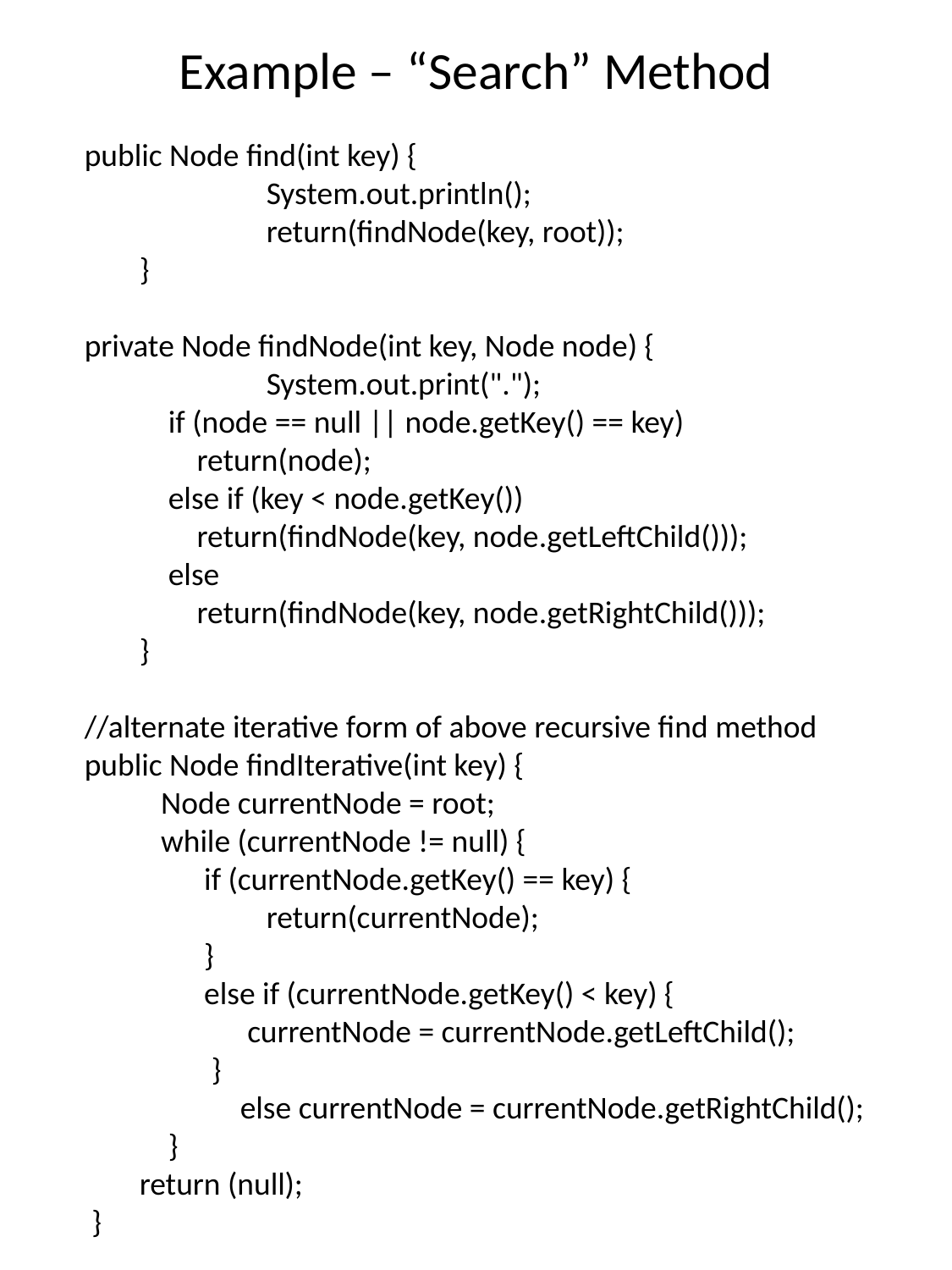

# Example – “Search” Method
          public Node find(int key) {
		System.out.println();
		return(findNode(key, root));
	}

          private Node findNode(int key, Node node) {
		System.out.print(".");
	    if (node == null || node.getKey() == key)
	        return(node);
	    else if (key < node.getKey())
	        return(findNode(key, node.getLeftChild()));
	    else
	        return(findNode(key, node.getRightChild()));
	}

          //alternate iterative form of above recursive find method
          public Node findIterative(int key) {
	   Node currentNode = root;
	   while (currentNode != null) {
	         if (currentNode.getKey() == key) {
		return(currentNode);
	         }
	         else if (currentNode.getKey() < key) {
	               currentNode = currentNode.getLeftChild();
	          }
	              else currentNode = currentNode.getRightChild();
	    }
	return (null);
           }